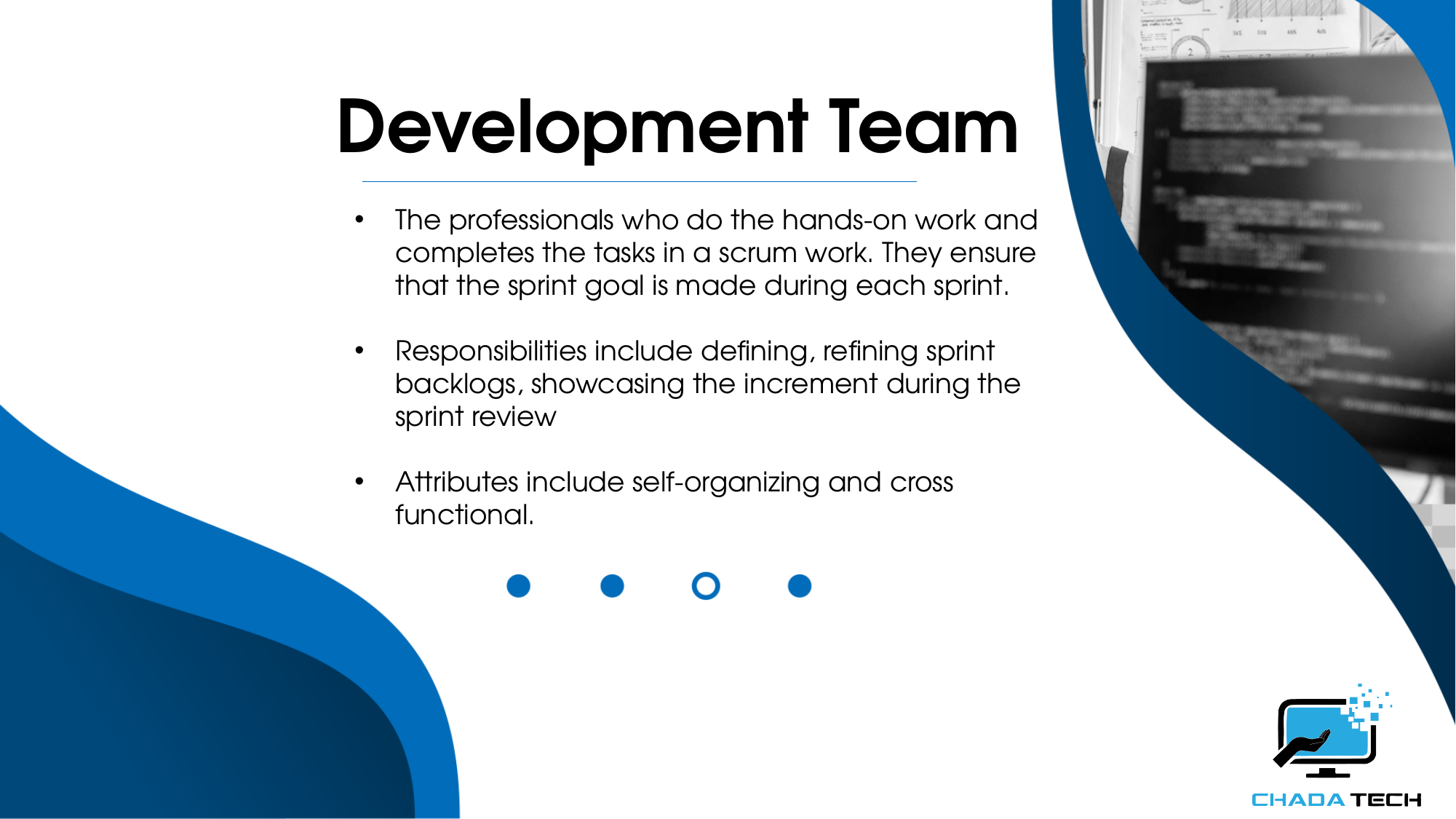

Development Team
The professionals who do the hands-on work and completes the tasks in a scrum work. They ensure that the sprint goal is made during each sprint.

Responsibilities include defining, refining sprint backlogs, showcasing the increment during the sprint review

Attributes include self-organizing and cross functional.